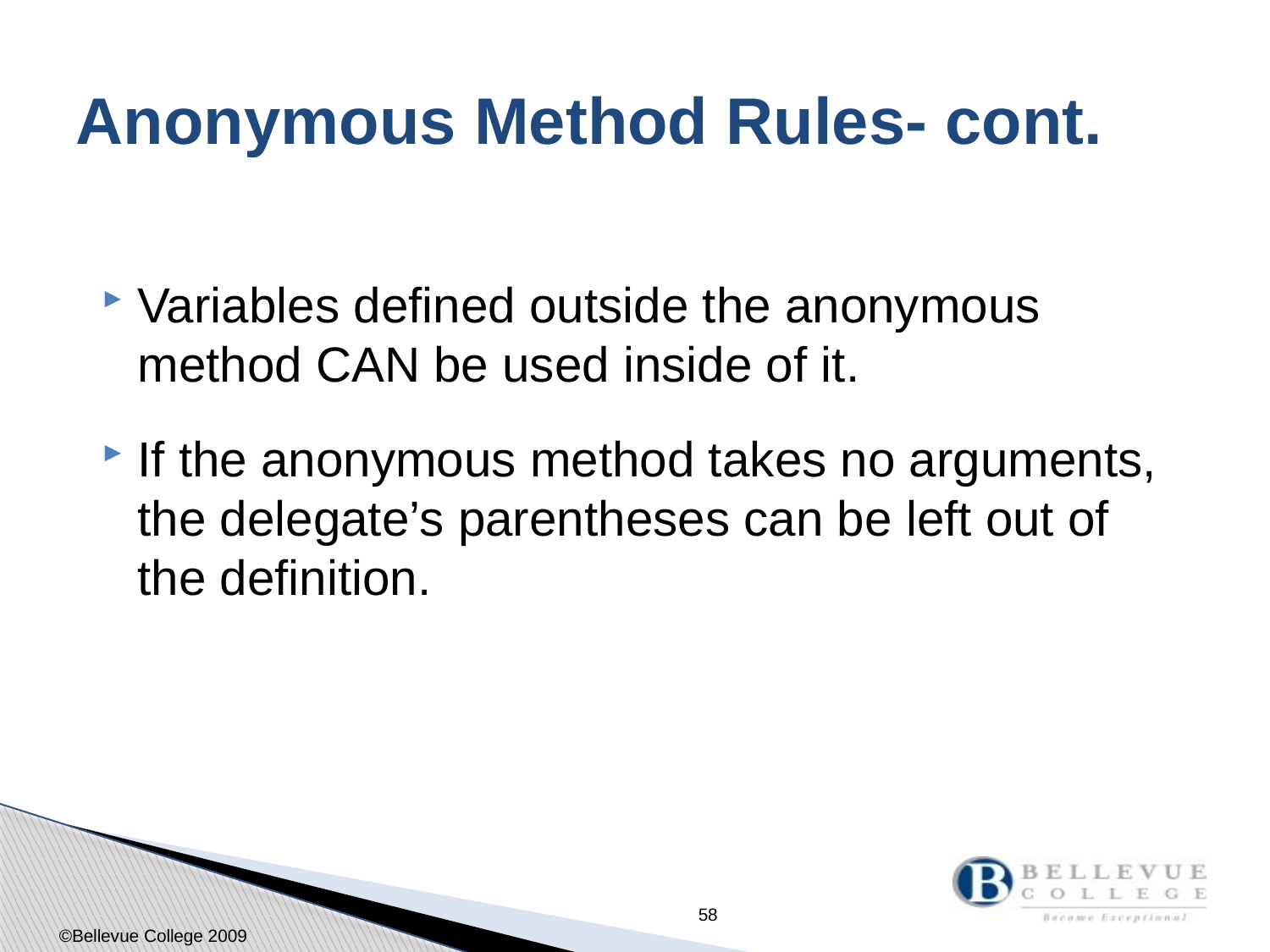

# Anonymous Method Rules- cont.

Variables defined outside the anonymous method CAN be used inside of it.

If the anonymous method takes no arguments, the delegate’s parentheses can be left out of 	the definition.

58
©Bellevue College 2009